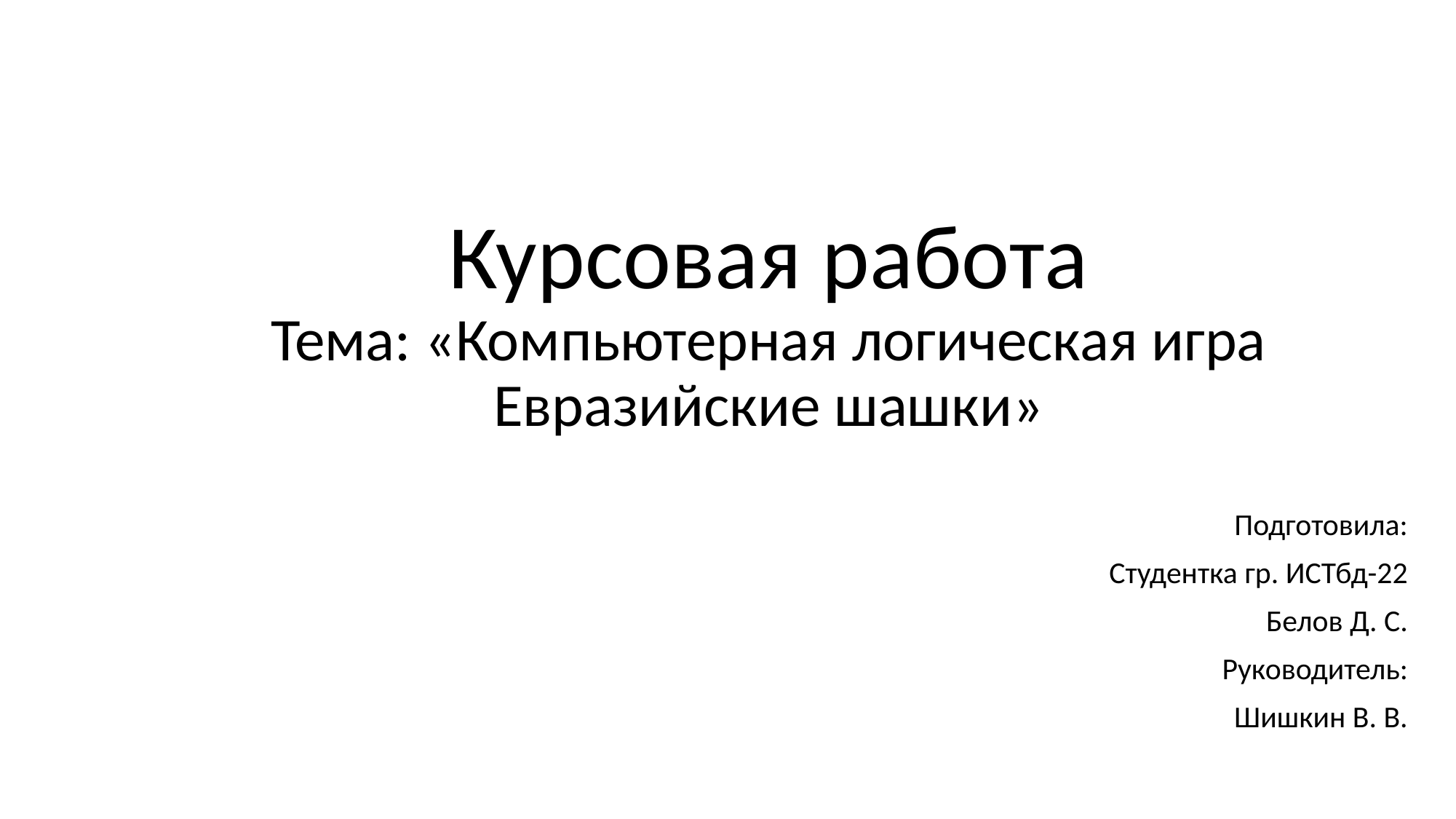

# Курсовая работа Тема: «Компьютерная логическая игра Евразийские шашки»
Подготовила:
Студентка гр. ИСТбд-22
Белов Д. С.
Руководитель:
Шишкин В. В.